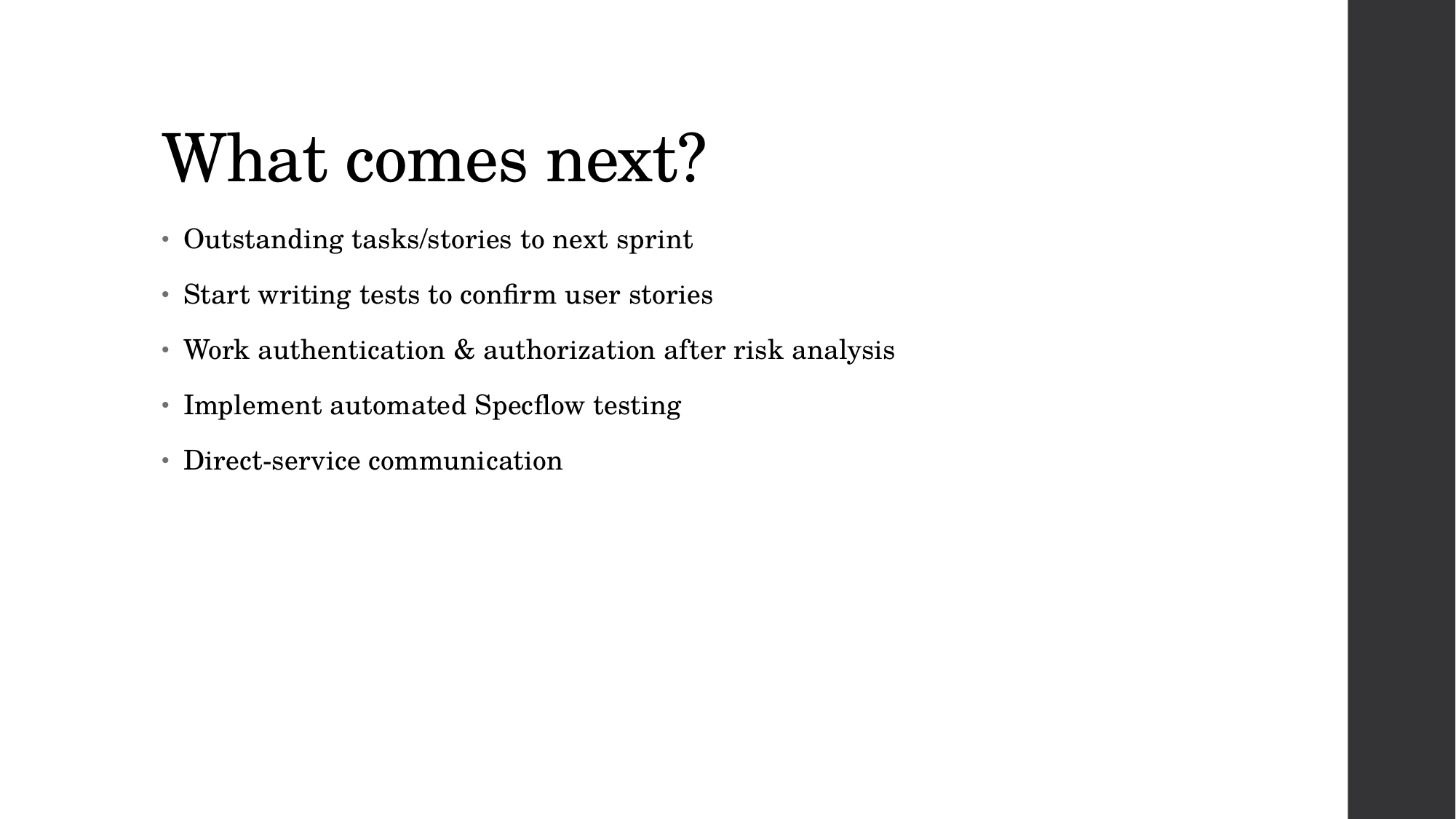

# What comes next?
Outstanding tasks/stories to next sprint
Start writing tests to confirm user stories
Work authentication & authorization after risk analysis
Implement automated Specflow testing
Direct-service communication